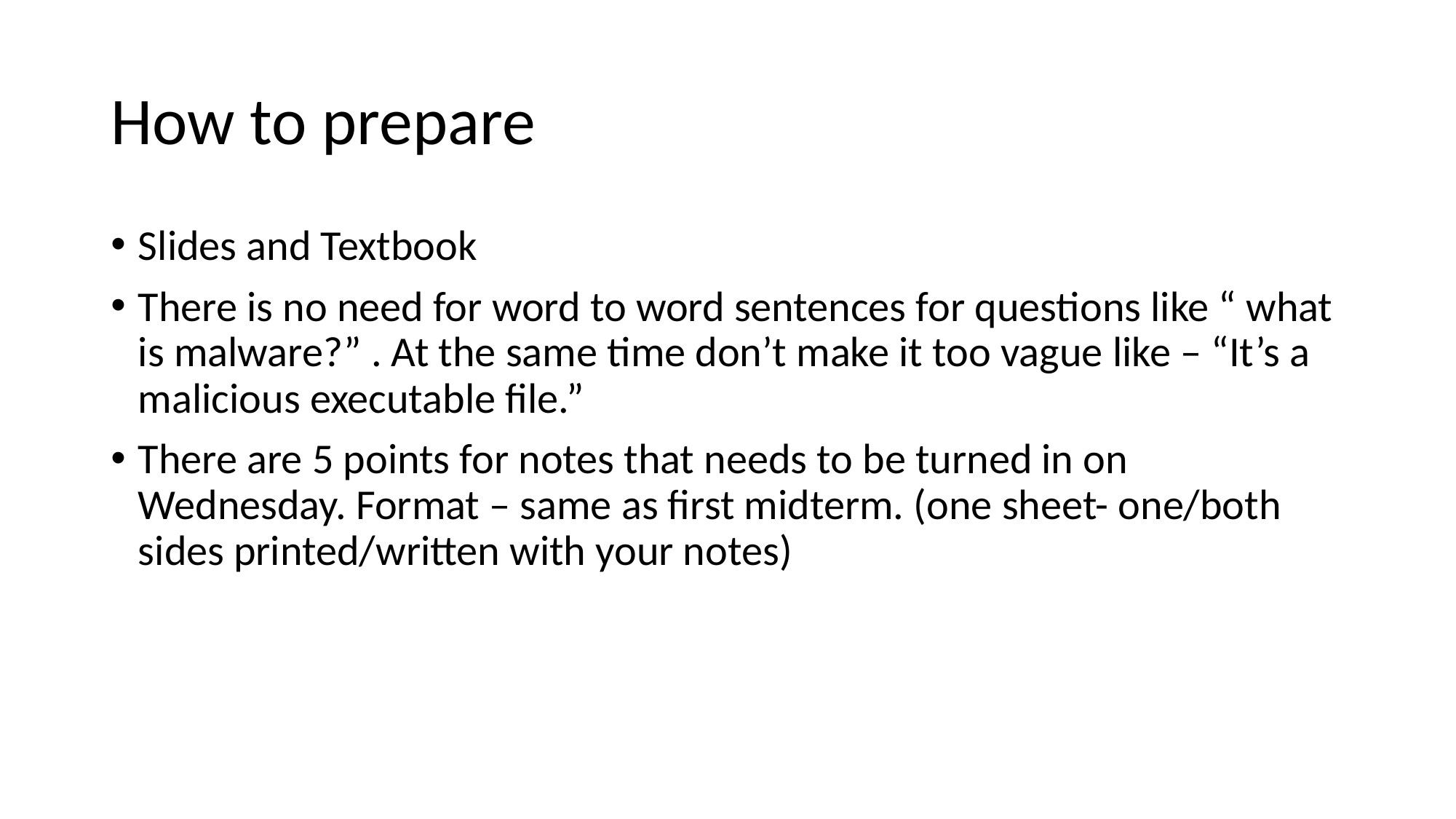

# How to prepare
Slides and Textbook
There is no need for word to word sentences for questions like “ what is malware?” . At the same time don’t make it too vague like – “It’s a malicious executable file.”
There are 5 points for notes that needs to be turned in on Wednesday. Format – same as first midterm. (one sheet- one/both sides printed/written with your notes)